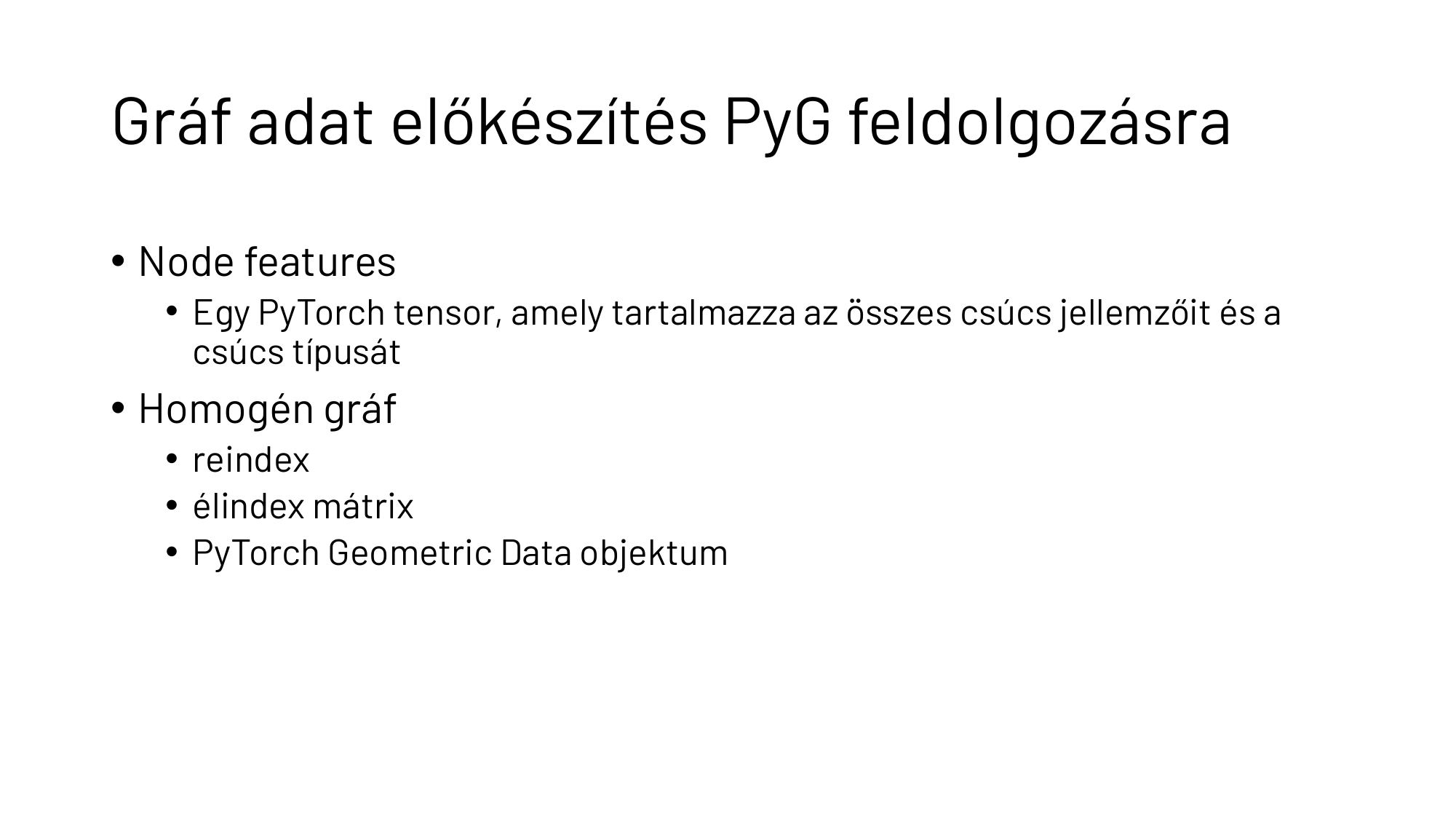

# Gráf adat előkészítés PyG feldolgozásra
Node features
Egy PyTorch tensor, amely tartalmazza az összes csúcs jellemzőit és a csúcs típusát
Homogén gráf
reindex
élindex mátrix
PyTorch Geometric Data objektum